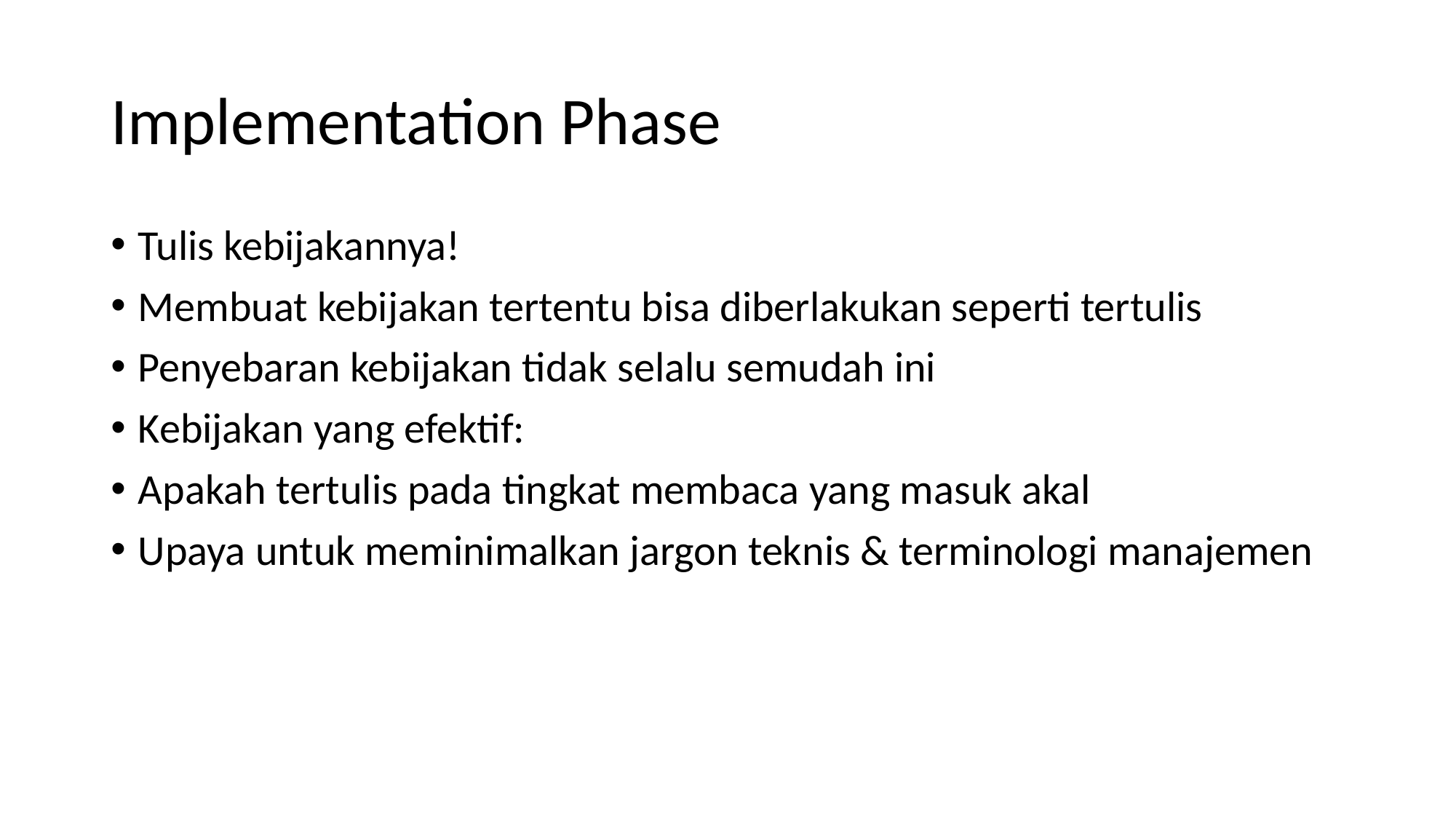

# Implementation Phase
Tulis kebijakannya!
Membuat kebijakan tertentu bisa diberlakukan seperti tertulis
Penyebaran kebijakan tidak selalu semudah ini
Kebijakan yang efektif:
Apakah tertulis pada tingkat membaca yang masuk akal
Upaya untuk meminimalkan jargon teknis & terminologi manajemen